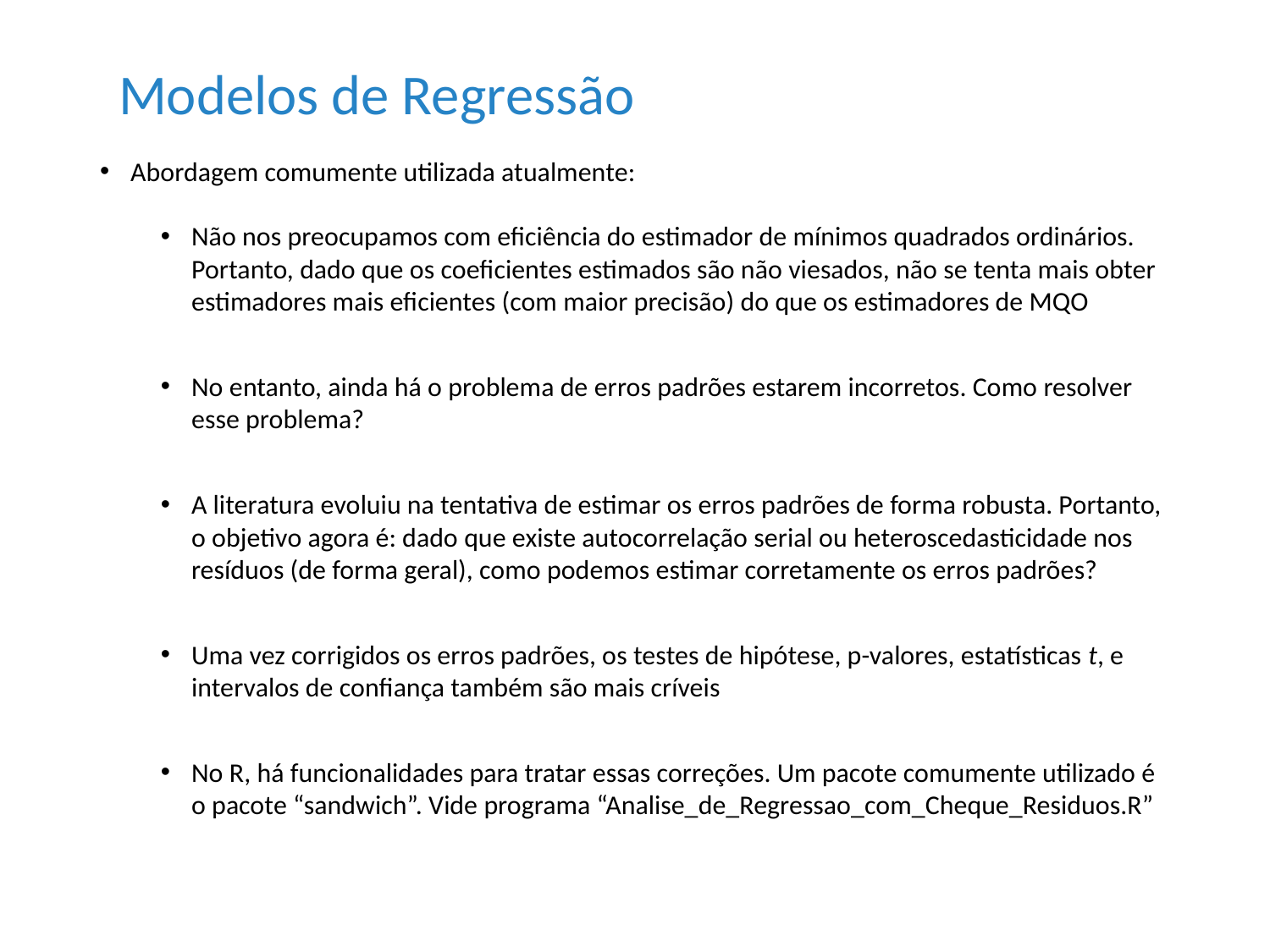

# Modelos de Regressão
Abordagem comumente utilizada atualmente:

Não nos preocupamos com eficiência do estimador de mínimos quadrados ordinários. Portanto, dado que os coeficientes estimados são não viesados, não se tenta mais obter estimadores mais eficientes (com maior precisão) do que os estimadores de MQO

No entanto, ainda há o problema de erros padrões estarem incorretos. Como resolver esse problema?

A literatura evoluiu na tentativa de estimar os erros padrões de forma robusta. Portanto, o objetivo agora é: dado que existe autocorrelação serial ou heteroscedasticidade nos resíduos (de forma geral), como podemos estimar corretamente os erros padrões?

Uma vez corrigidos os erros padrões, os testes de hipótese, p-valores, estatísticas t, e intervalos de confiança também são mais críveis

No R, há funcionalidades para tratar essas correções. Um pacote comumente utilizado é o pacote “sandwich”. Vide programa “Analise_de_Regressao_com_Cheque_Residuos.R”